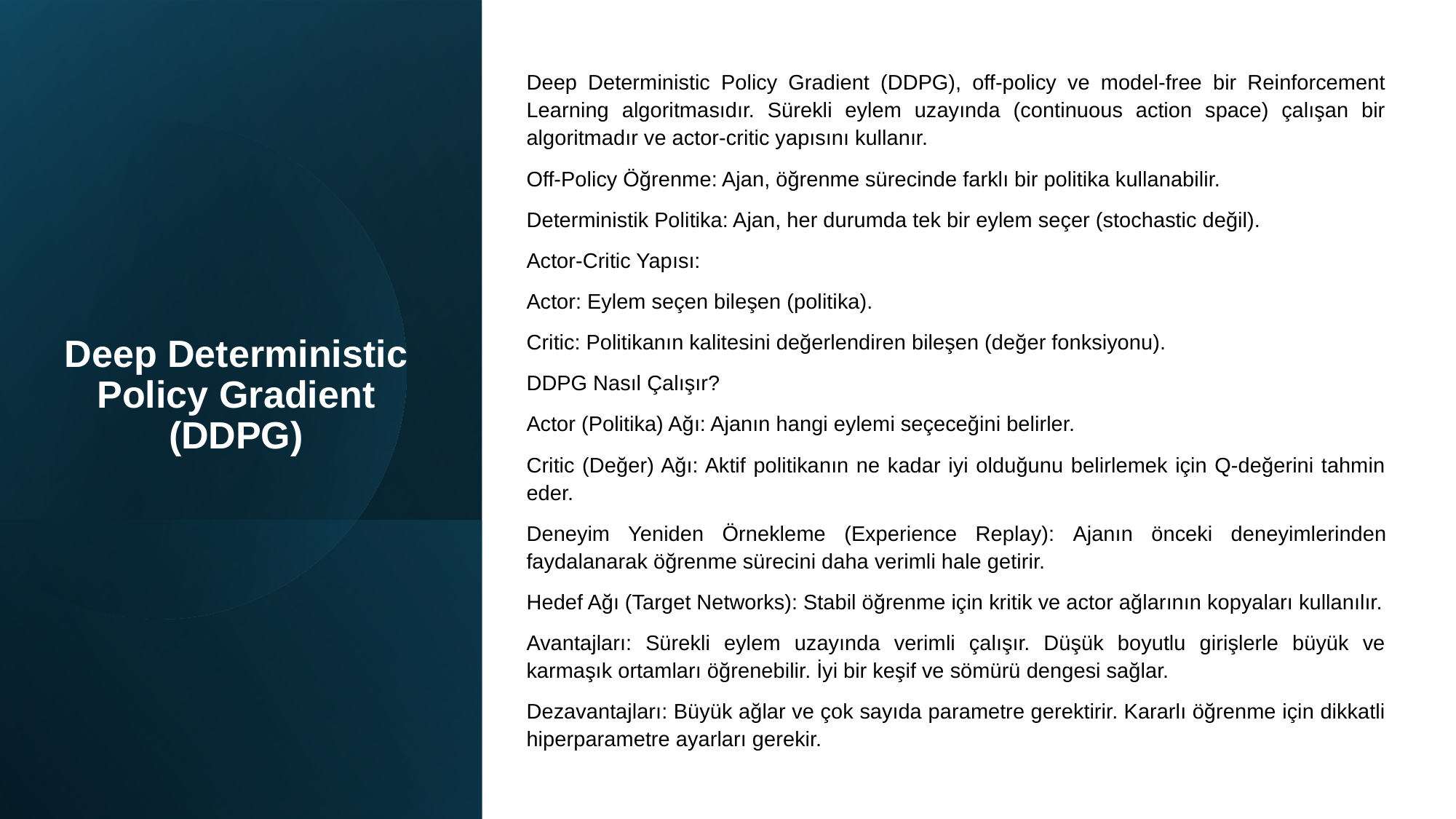

Deep Deterministic Policy Gradient (DDPG), off-policy ve model-free bir Reinforcement Learning algoritmasıdır. Sürekli eylem uzayında (continuous action space) çalışan bir algoritmadır ve actor-critic yapısını kullanır.
Off-Policy Öğrenme: Ajan, öğrenme sürecinde farklı bir politika kullanabilir.
Deterministik Politika: Ajan, her durumda tek bir eylem seçer (stochastic değil).
Actor-Critic Yapısı:
Actor: Eylem seçen bileşen (politika).
Critic: Politikanın kalitesini değerlendiren bileşen (değer fonksiyonu).
DDPG Nasıl Çalışır?
Actor (Politika) Ağı: Ajanın hangi eylemi seçeceğini belirler.
Critic (Değer) Ağı: Aktif politikanın ne kadar iyi olduğunu belirlemek için Q-değerini tahmin eder.
Deneyim Yeniden Örnekleme (Experience Replay): Ajanın önceki deneyimlerinden faydalanarak öğrenme sürecini daha verimli hale getirir.
Hedef Ağı (Target Networks): Stabil öğrenme için kritik ve actor ağlarının kopyaları kullanılır.
Avantajları: Sürekli eylem uzayında verimli çalışır. Düşük boyutlu girişlerle büyük ve karmaşık ortamları öğrenebilir. İyi bir keşif ve sömürü dengesi sağlar.
Dezavantajları: Büyük ağlar ve çok sayıda parametre gerektirir. Kararlı öğrenme için dikkatli hiperparametre ayarları gerekir.

# Deep Deterministic Policy Gradient (DDPG)